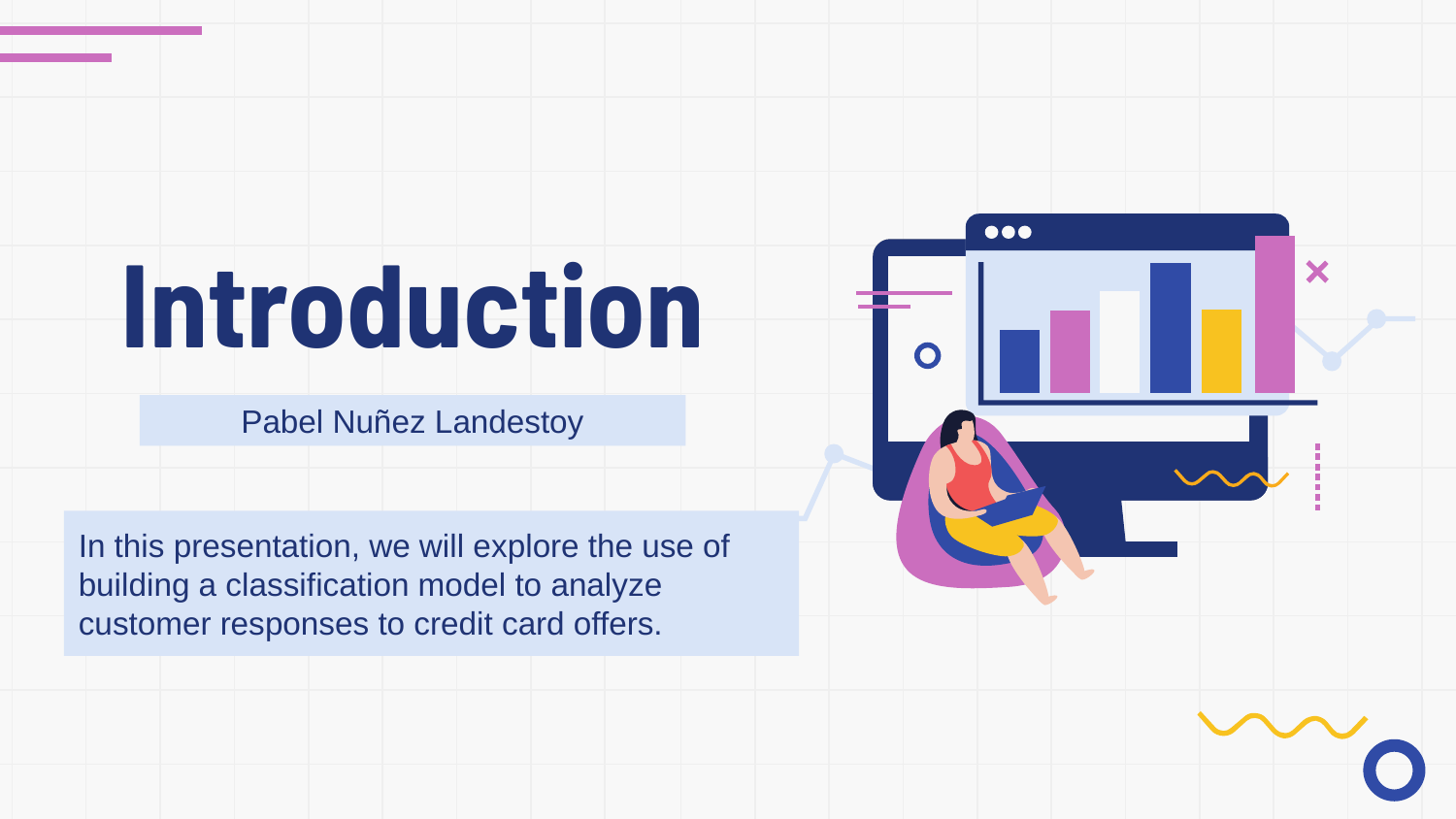

# Introduction

Pabel Nuñez Landestoy
In this presentation, we will explore the use of building a classification model to analyze customer responses to credit card offers.